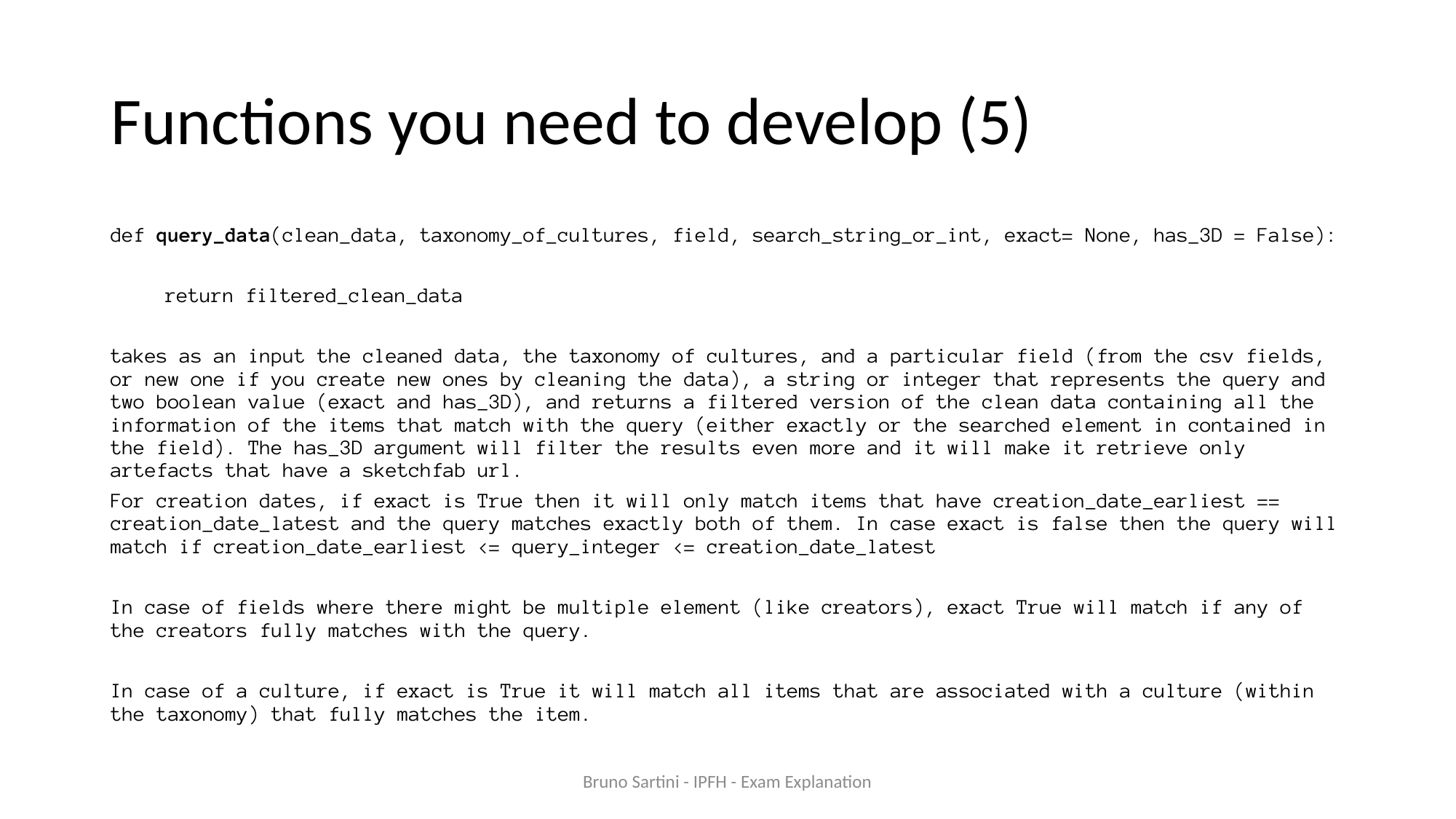

# Functions you need to develop (5)
def query_data(clean_data, taxonomy_of_cultures, field, search_string_or_int, exact= None, has_3D = False):

	return filtered_clean_data

takes as an input the cleaned data, the taxonomy of cultures, and a particular field (from the csv fields, or new one if you create new ones by cleaning the data), a string or integer that represents the query and two boolean value (exact and has_3D), and returns a filtered version of the clean data containing all the information of the items that match with the query (either exactly or the searched element in contained in the field). The has_3D argument will filter the results even more and it will make it retrieve only artefacts that have a sketchfab url.
For creation dates, if exact is True then it will only match items that have creation_date_earliest == creation_date_latest and the query matches exactly both of them. In case exact is false then the query will match if creation_date_earliest <= query_integer <= creation_date_latest

In case of fields where there might be multiple element (like creators), exact True will match if any of the creators fully matches with the query.

In case of a culture, if exact is True it will match all items that are associated with a culture (within the taxonomy) that fully matches the item.
Bruno Sartini - IPFH - Exam Explanation